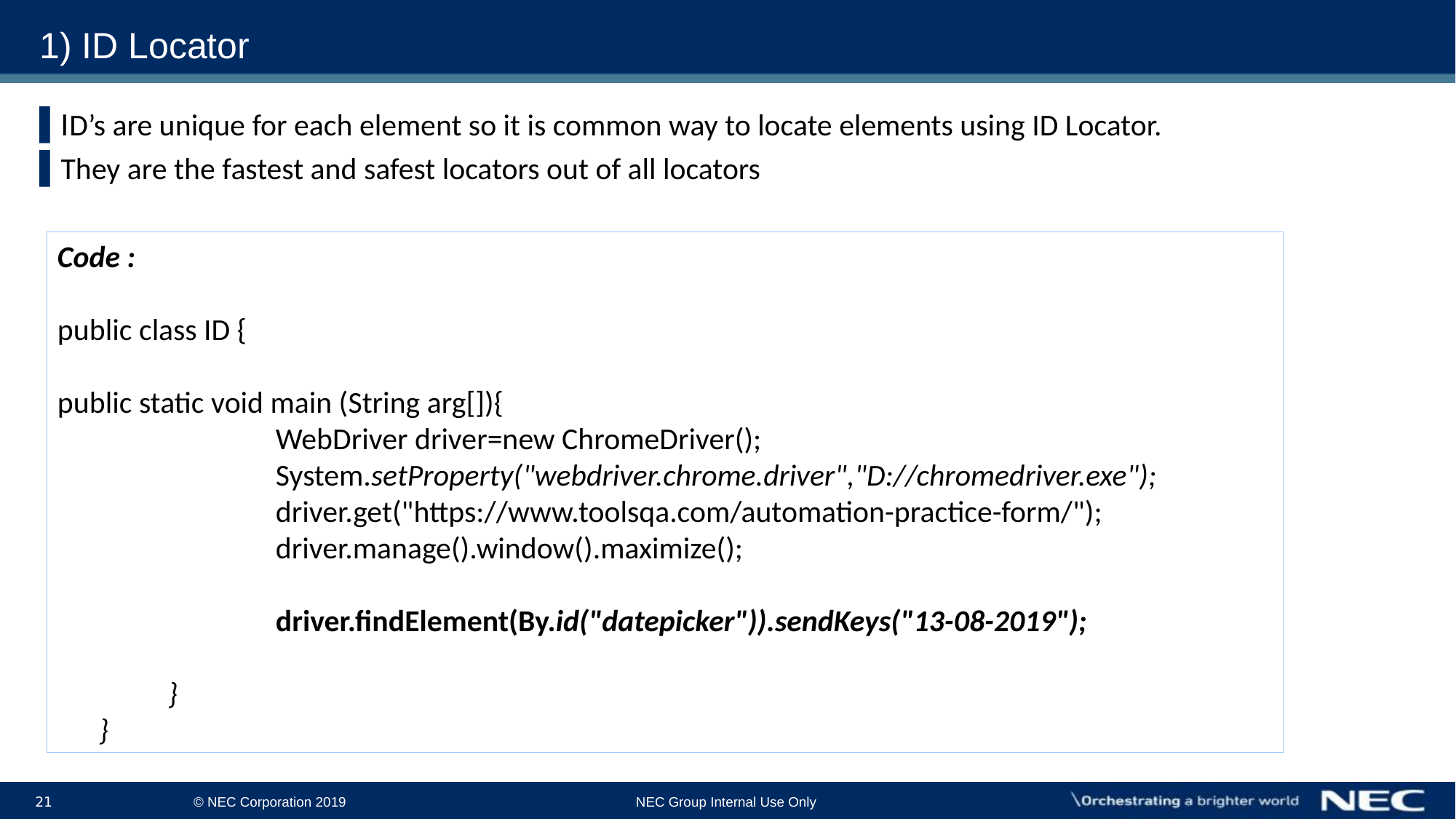

# 1) ID Locator
ID’s are unique for each element so it is common way to locate elements using ID Locator.
They are the fastest and safest locators out of all locators

Code :

public class ID {

public static void main (String arg[]){
		WebDriver driver=new ChromeDriver();
		System.setProperty("webdriver.chrome.driver","D://chromedriver.exe");
		driver.get("https://www.toolsqa.com/automation-practice-form/");
		driver.manage().window().maximize();

		driver.findElement(By.id("datepicker")).sendKeys("13-08-2019");

                }
      }